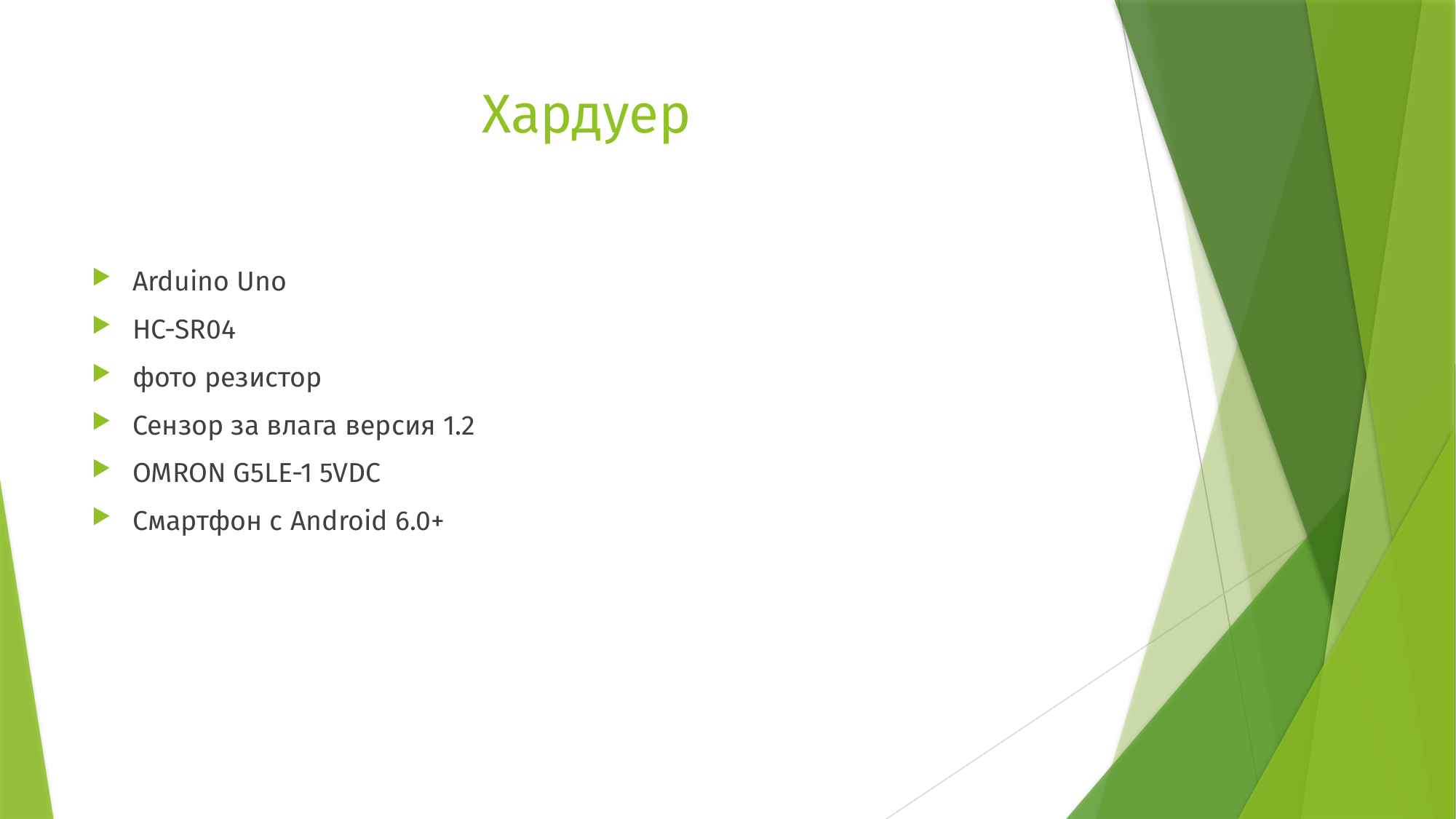

# Хардуер
Arduino Uno
HC-SR04
фото резистор
Сензор за влага версия 1.2
OMRON G5LE-1 5VDC
Смартфон с Android 6.0+